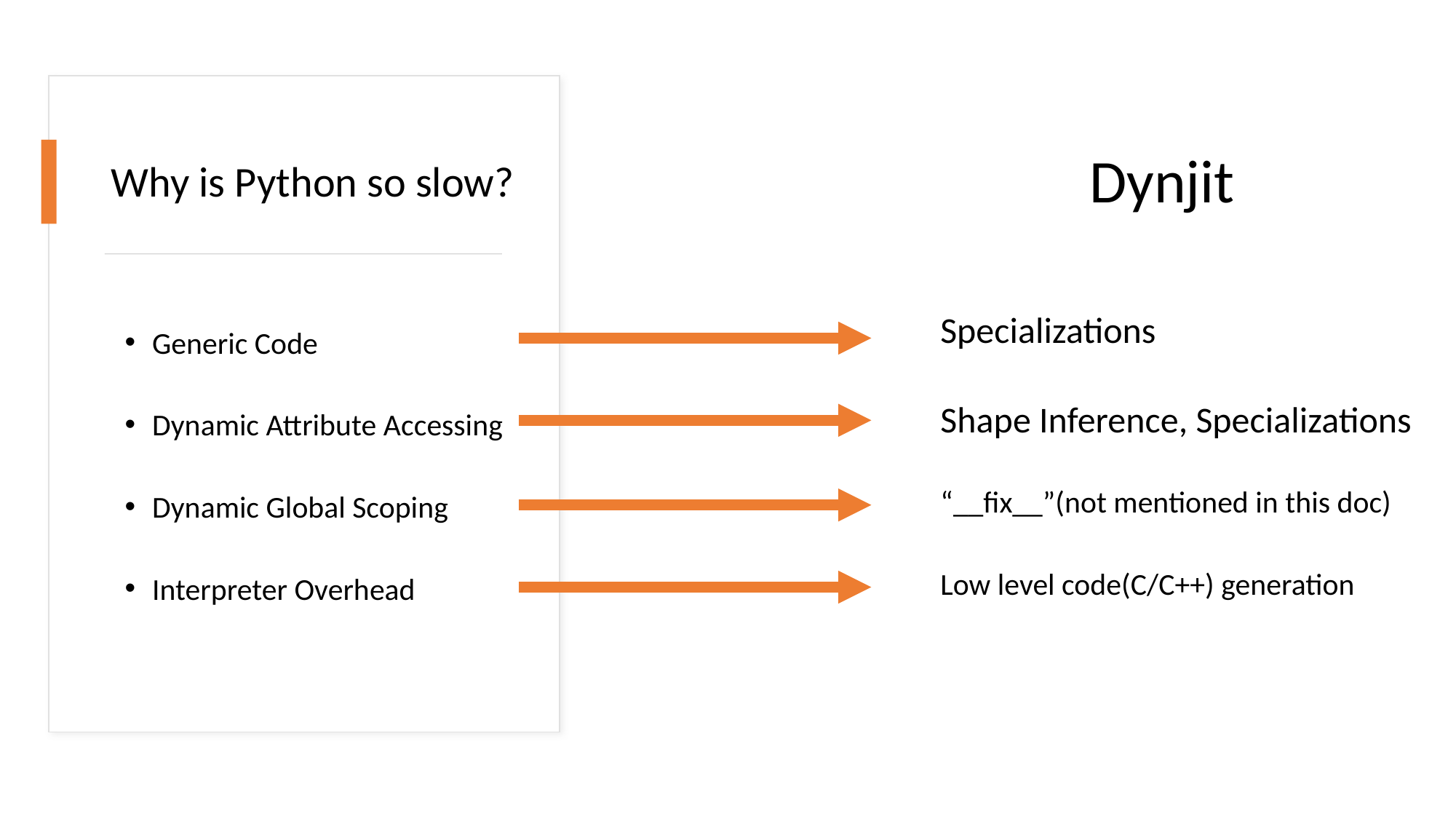

# Why is Python so slow?
Dynjit

Generic Code
Dynamic Attribute Accessing
Dynamic Global Scoping
Interpreter Overhead
Specializations
Shape Inference, Specializations
“__fix__”(not mentioned in this doc)
Low level code(C/C++) generation